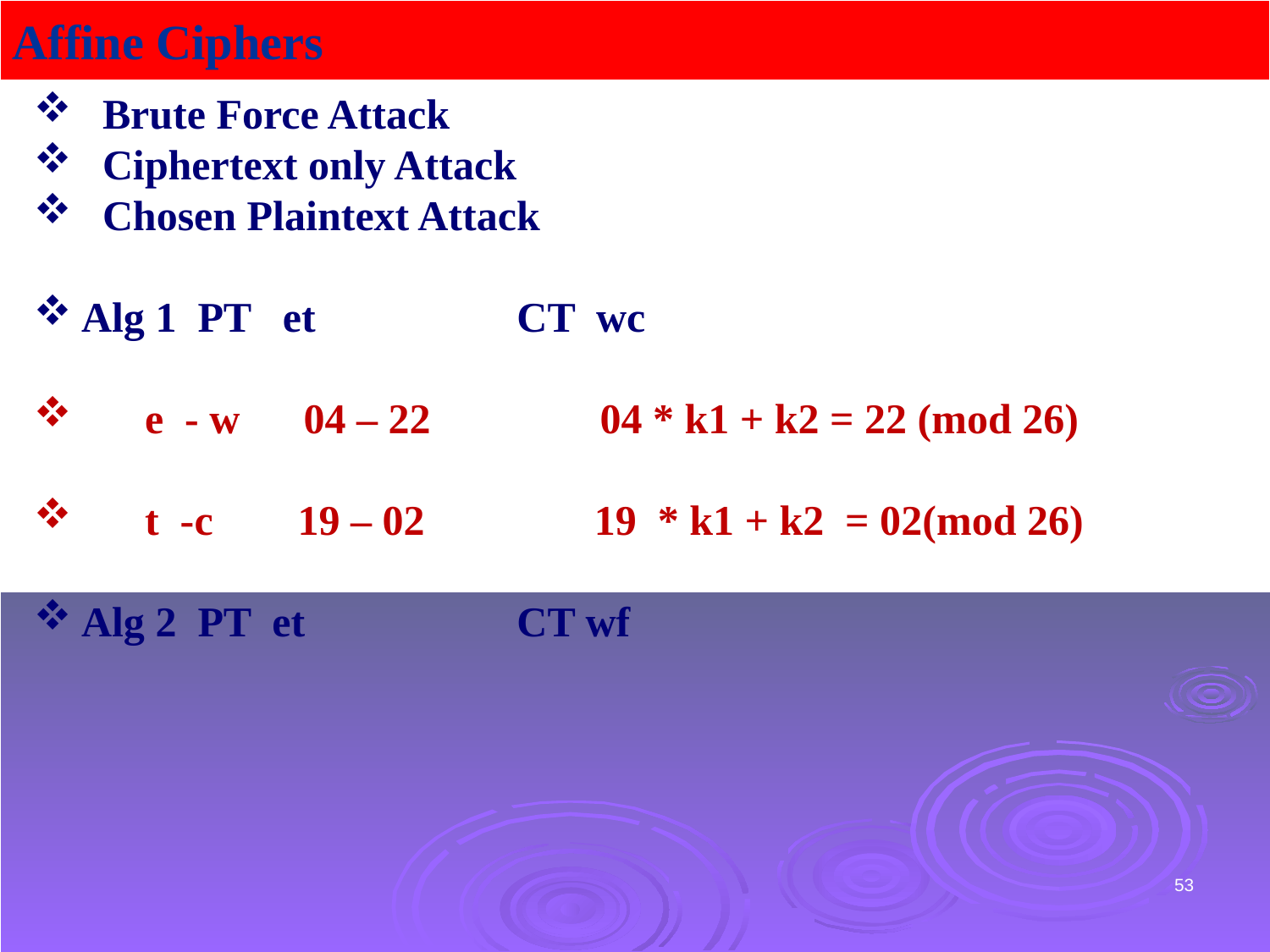

Affine Ciphers

Cryptanalysis of Affine Cipher

  Brute Force Attack
  Ciphertext only Attack
  Chosen Plaintext Attack

Alg 1  PT   et                   CT  wc

      e  - w      04 – 22                04 * k1 + k2 = 22 (mod 26)

      t  -c        19 – 02                19  * k1 + k2  = 02(mod 26)

Alg 2  PT  et                    CT wf
53